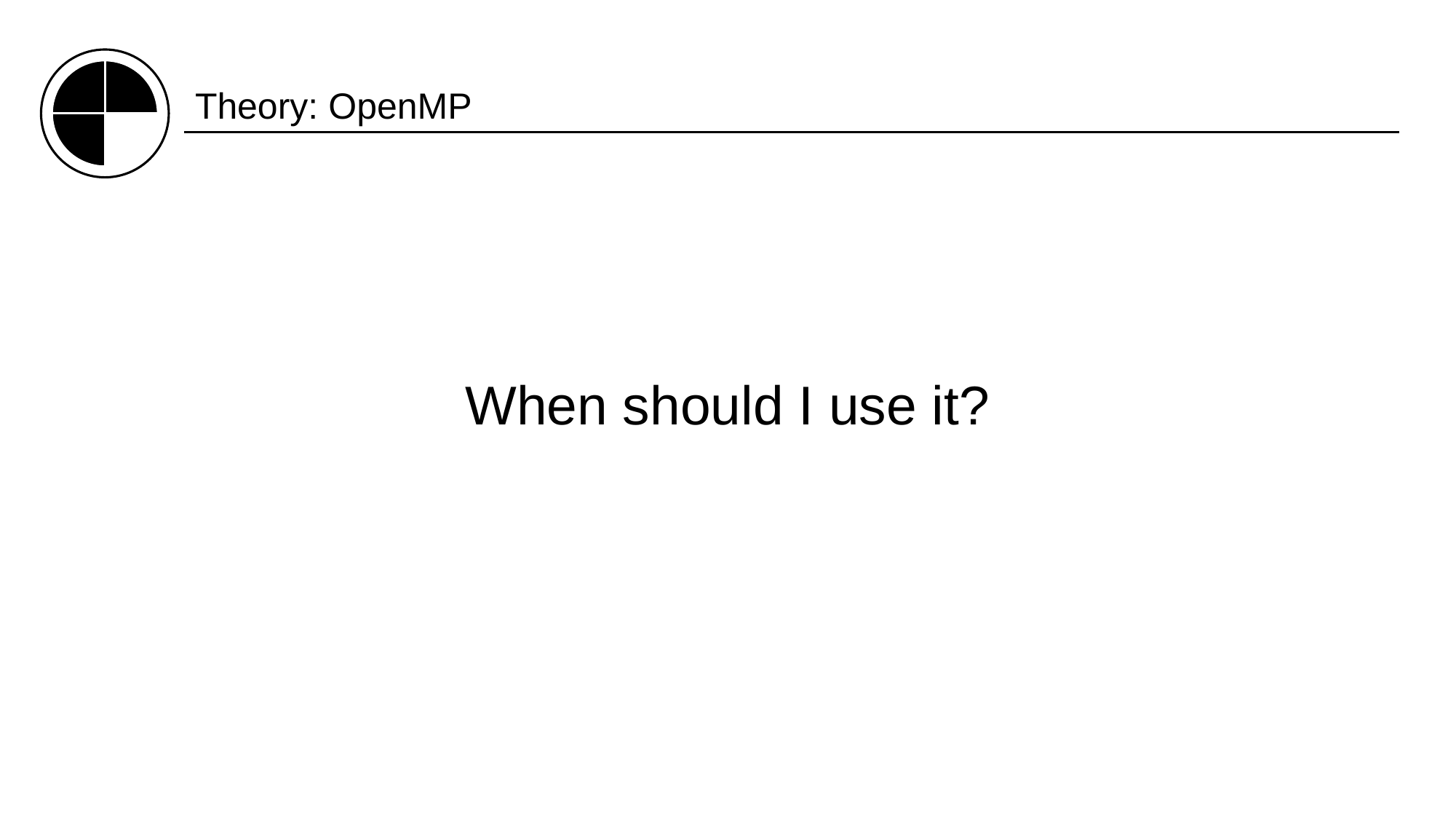

Theory: OpenMP
When should I use it?